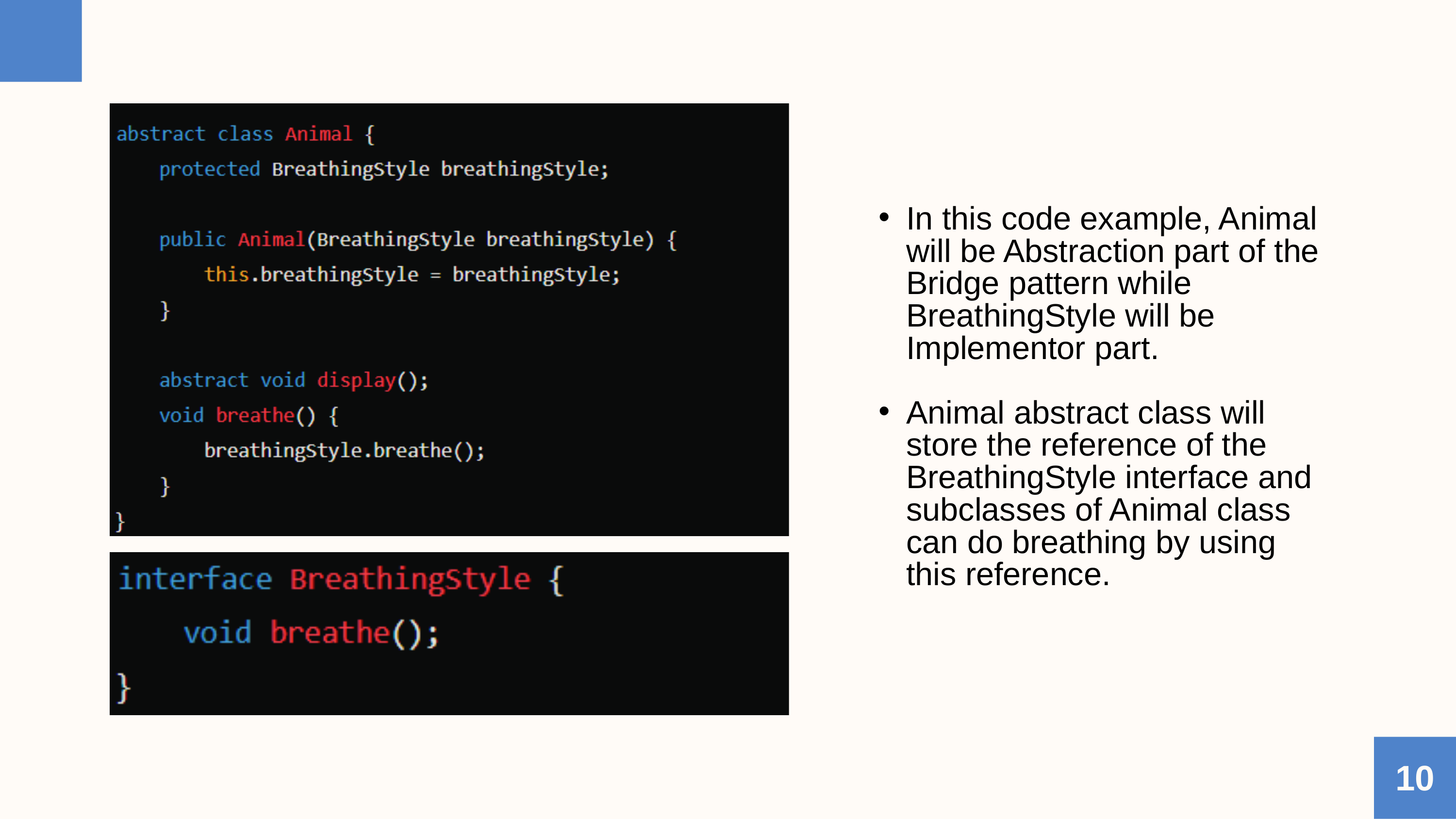

In this code example, Animal will be Abstraction part of the Bridge pattern while BreathingStyle will be Implementor part.

Animal abstract class will store the reference of the BreathingStyle interface and subclasses of Animal class can do breathing by using this reference.

10